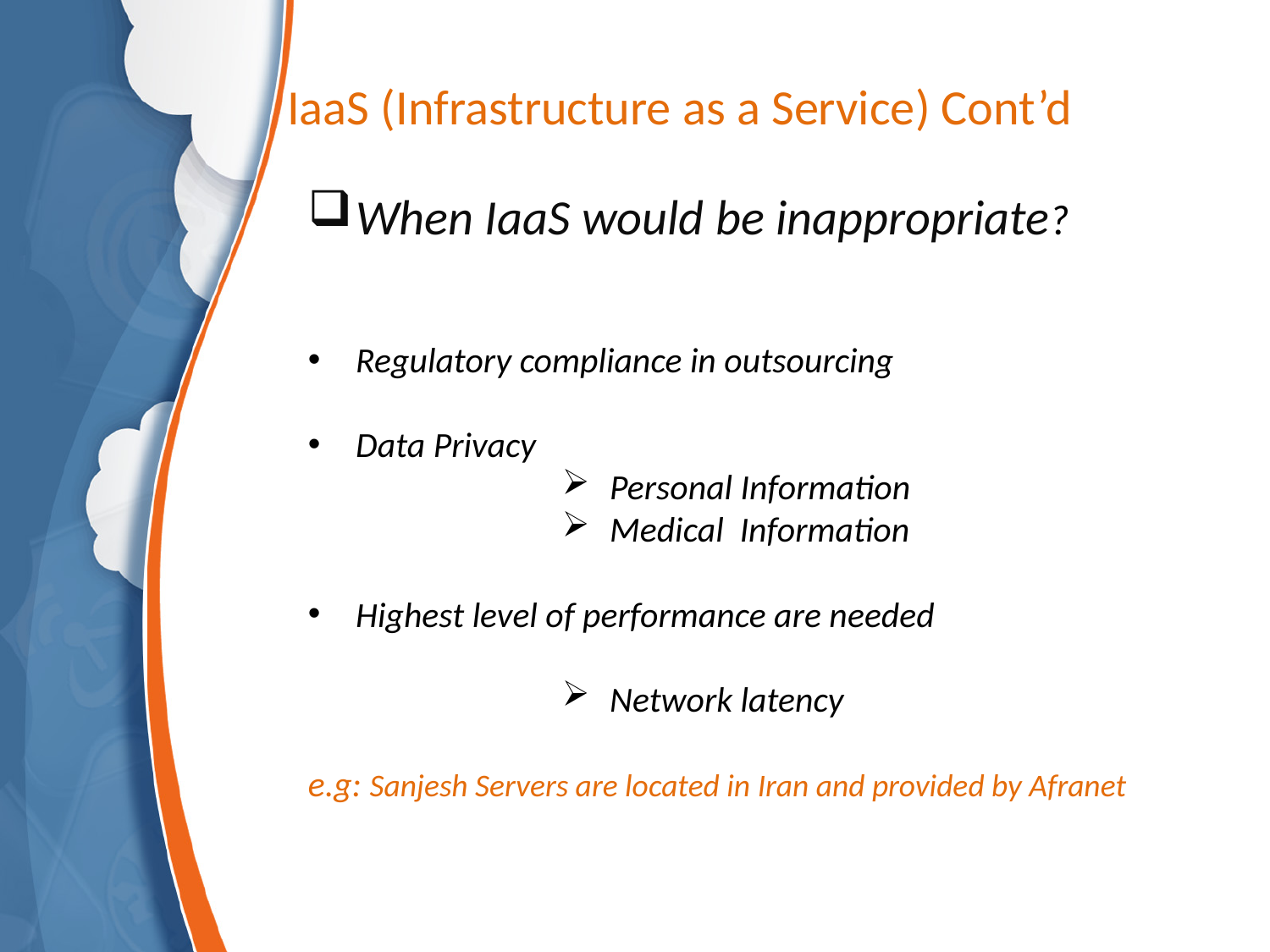

# IaaS (Infrastructure as a Service) Cont’d
When IaaS would be inappropriate?

Regulatory compliance in outsourcing

Data Privacy
Personal Information
Medical  Information

Highest level of performance are needed

Network latency

e.g: Sanjesh Servers are located in Iran and provided by Afranet